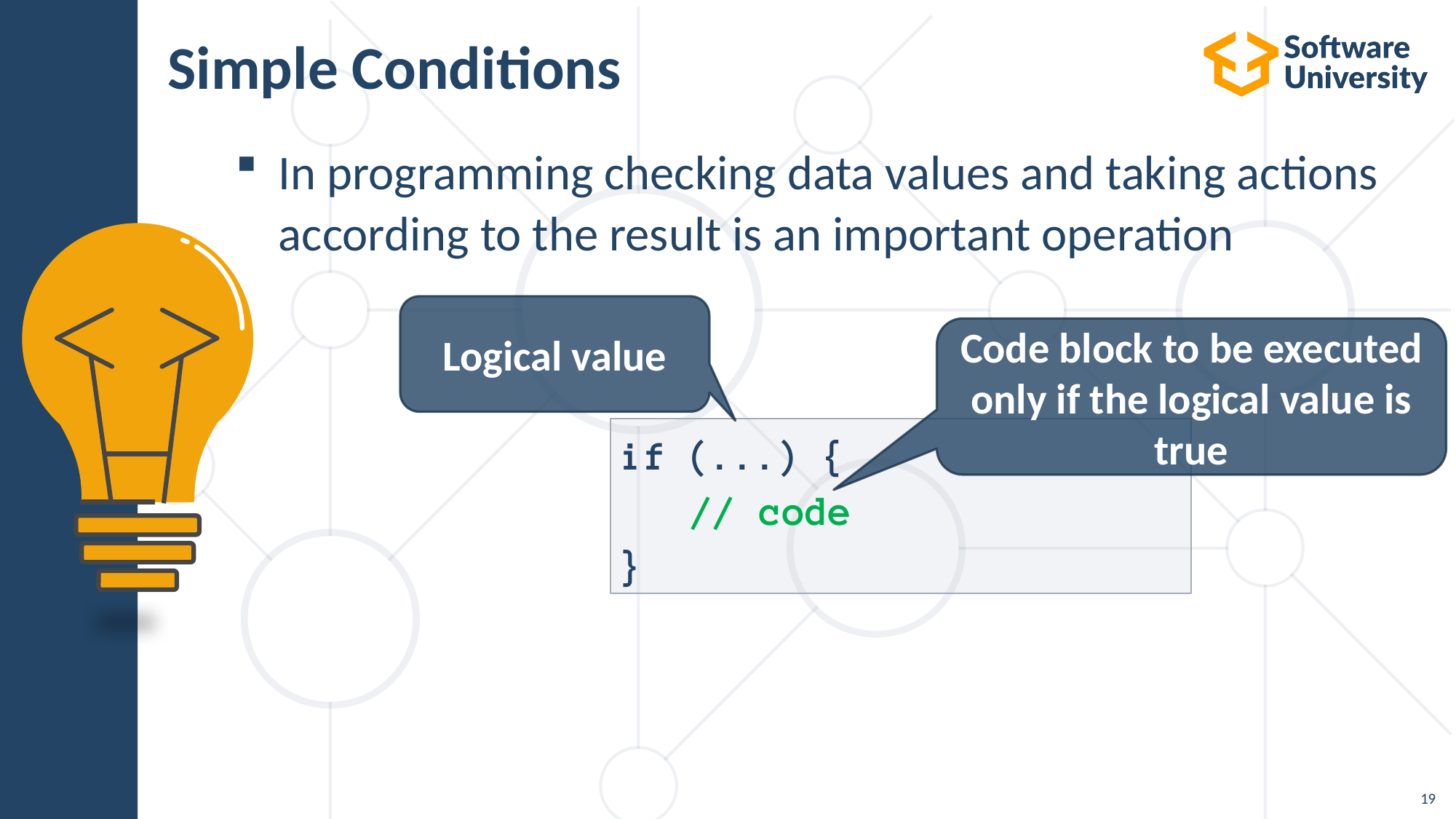

# Simple Conditions
In programming checking data values and taking actions according to the result is an important operation

Logical value
Code block to be executed only if the logical value is true
if (...) {
   // code
}
19